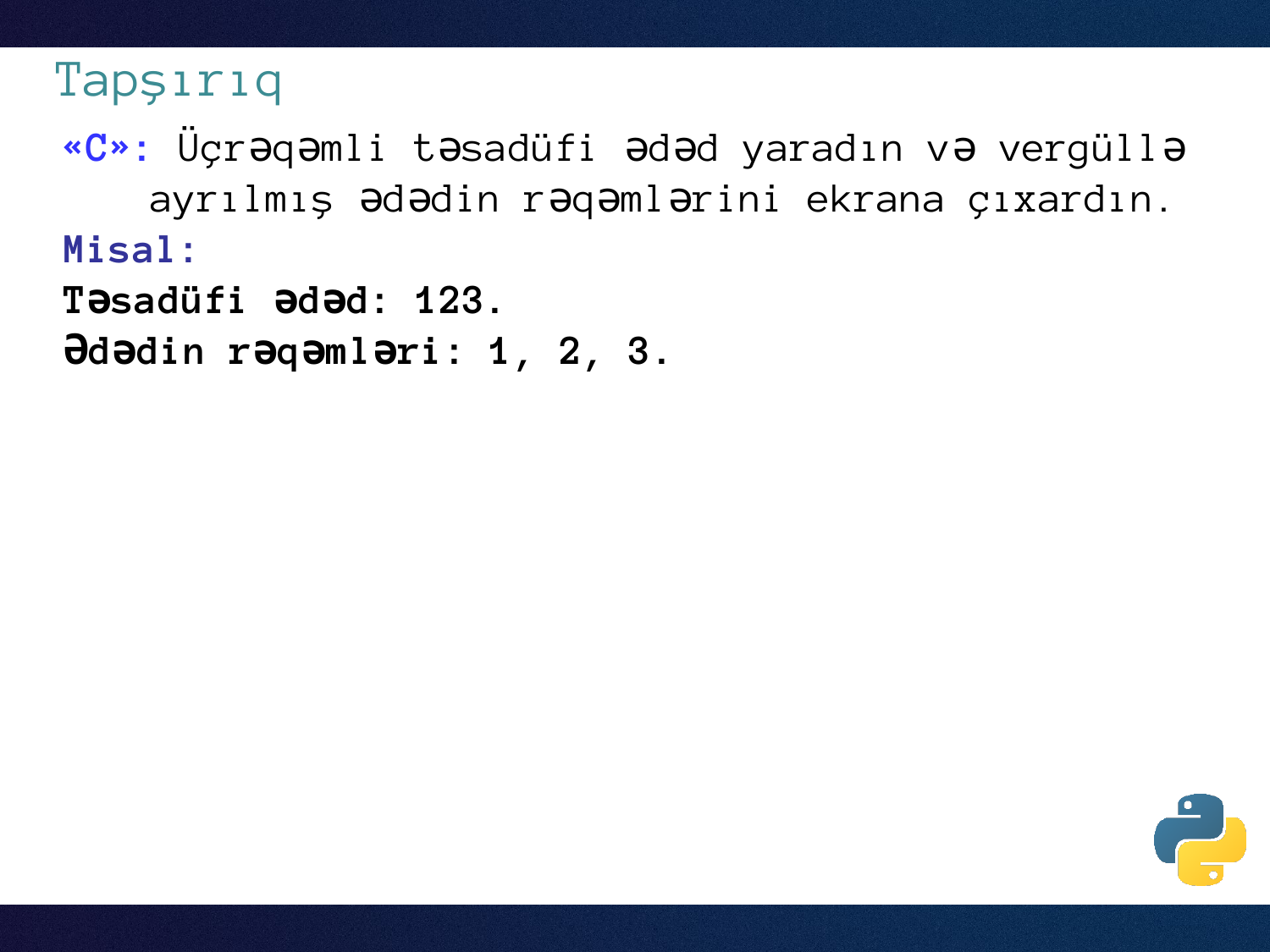

# Tapşırıq
«C»: Üçrəqəmli təsadüfi ədəd yaradın və vergüllə ayrılmış ədədin rəqəmlərini ekrana çıxardın.
Misal:
Təsadüfi ədəd: 123.
Ədədin rəqəmləri: 1, 2, 3.